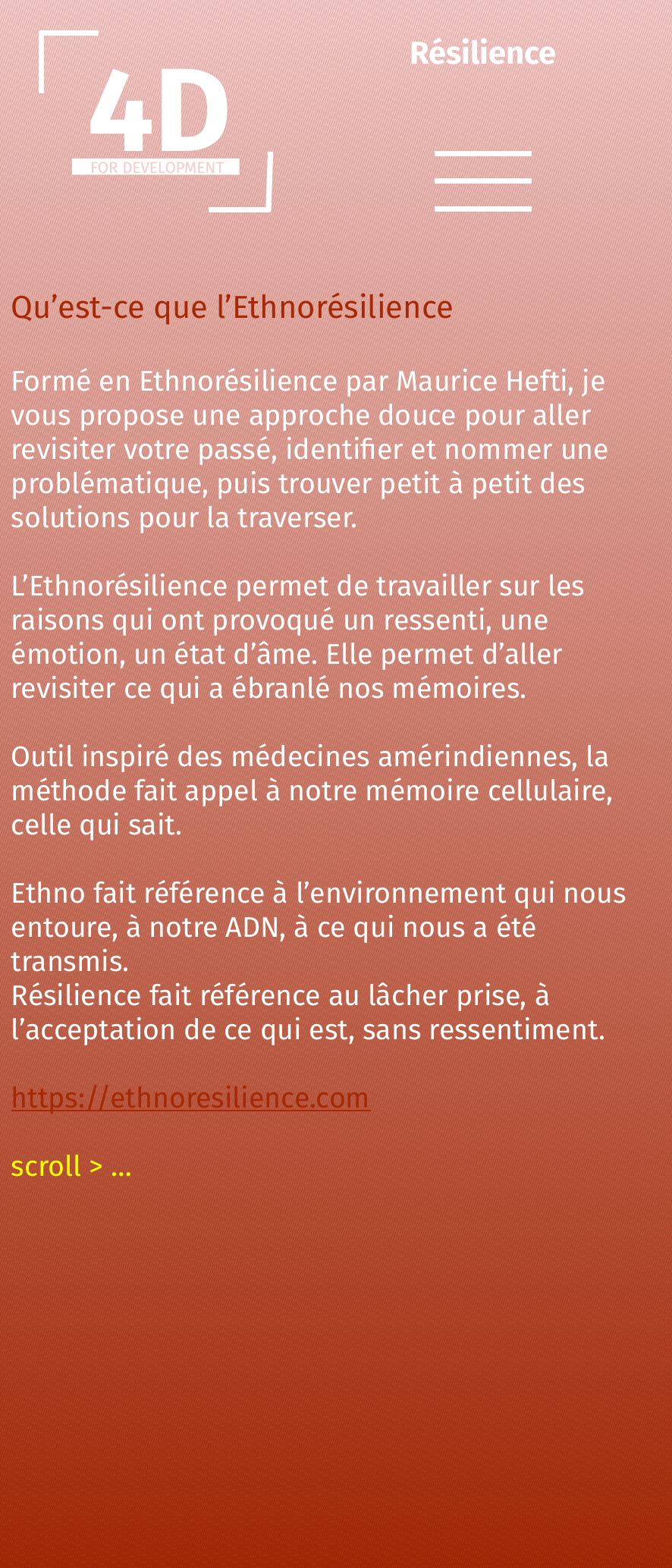

4D
FOR DEVELOPMENT

Résilience
Qu’est-ce que l’Ethnorésilience

Formé en Ethnorésilience par Maurice Hefti, je vous propose une approche douce pour aller revisiter votre passé, identifier et nommer une problématique, puis trouver petit à petit des solutions pour la traverser.

L’Ethnorésilience permet de travailler sur les raisons qui ont provoqué un ressenti, une émotion, un état d’âme. Elle permet d’aller revisiter ce qui a ébranlé nos mémoires.

Outil inspiré des médecines amérindiennes, la méthode fait appel à notre mémoire cellulaire, celle qui sait.

Ethno fait référence à l’environnement qui nous entoure, à notre ADN, à ce qui nous a été transmis.
Résilience fait référence au lâcher prise, à l’acceptation de ce qui est, sans ressentiment.

https://ethnoresilience.com

scroll > …